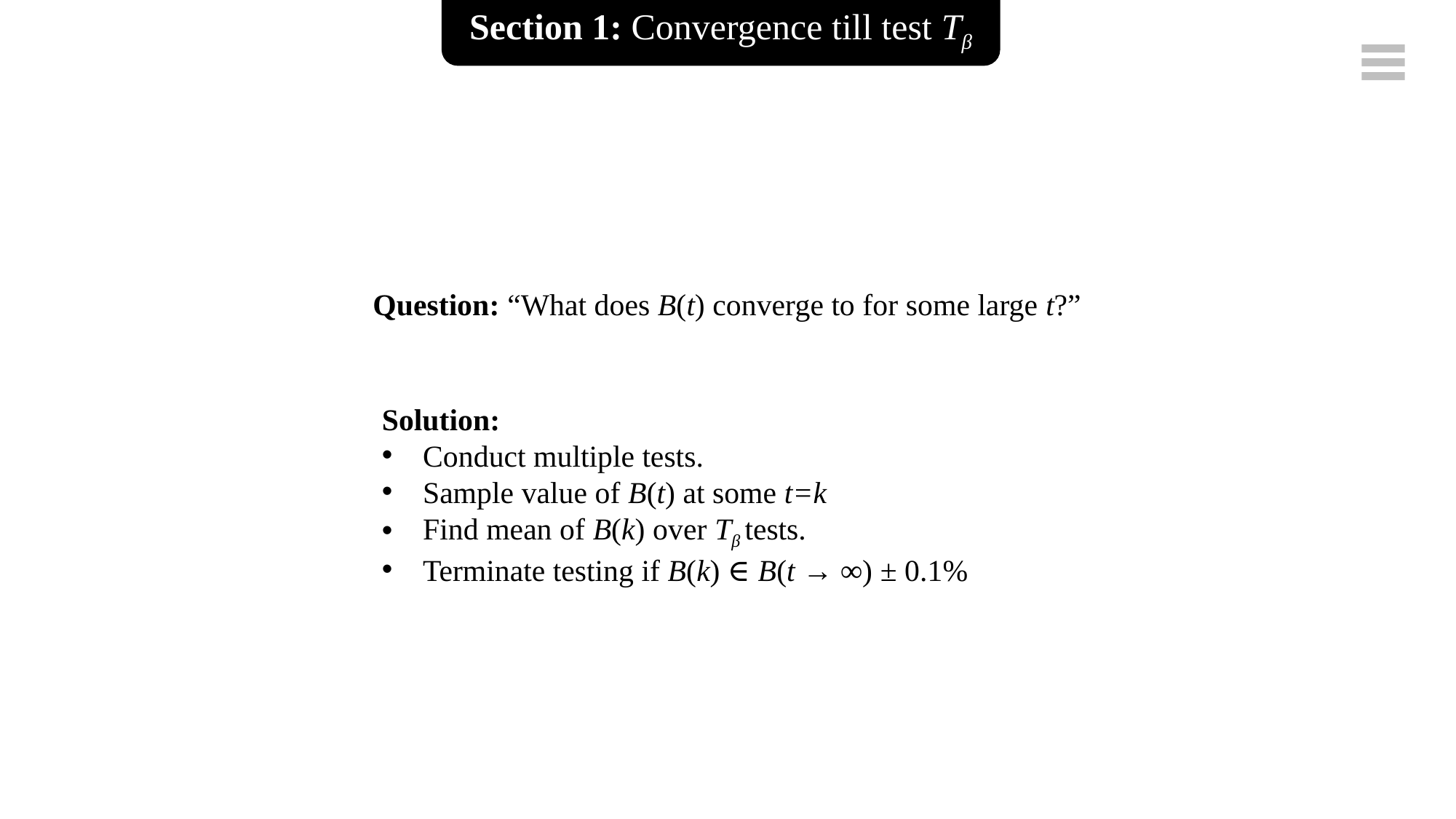

Section 1: Convergence till test Tβ

Question: “What does B(t) converge to for some large t?”
Solution:
Conduct multiple tests.
Sample value of B(t) at some t=k
Find mean of B(k) over Tβ tests.
Terminate testing if B(k) ∈ B(t → ∞) ± 0.1%